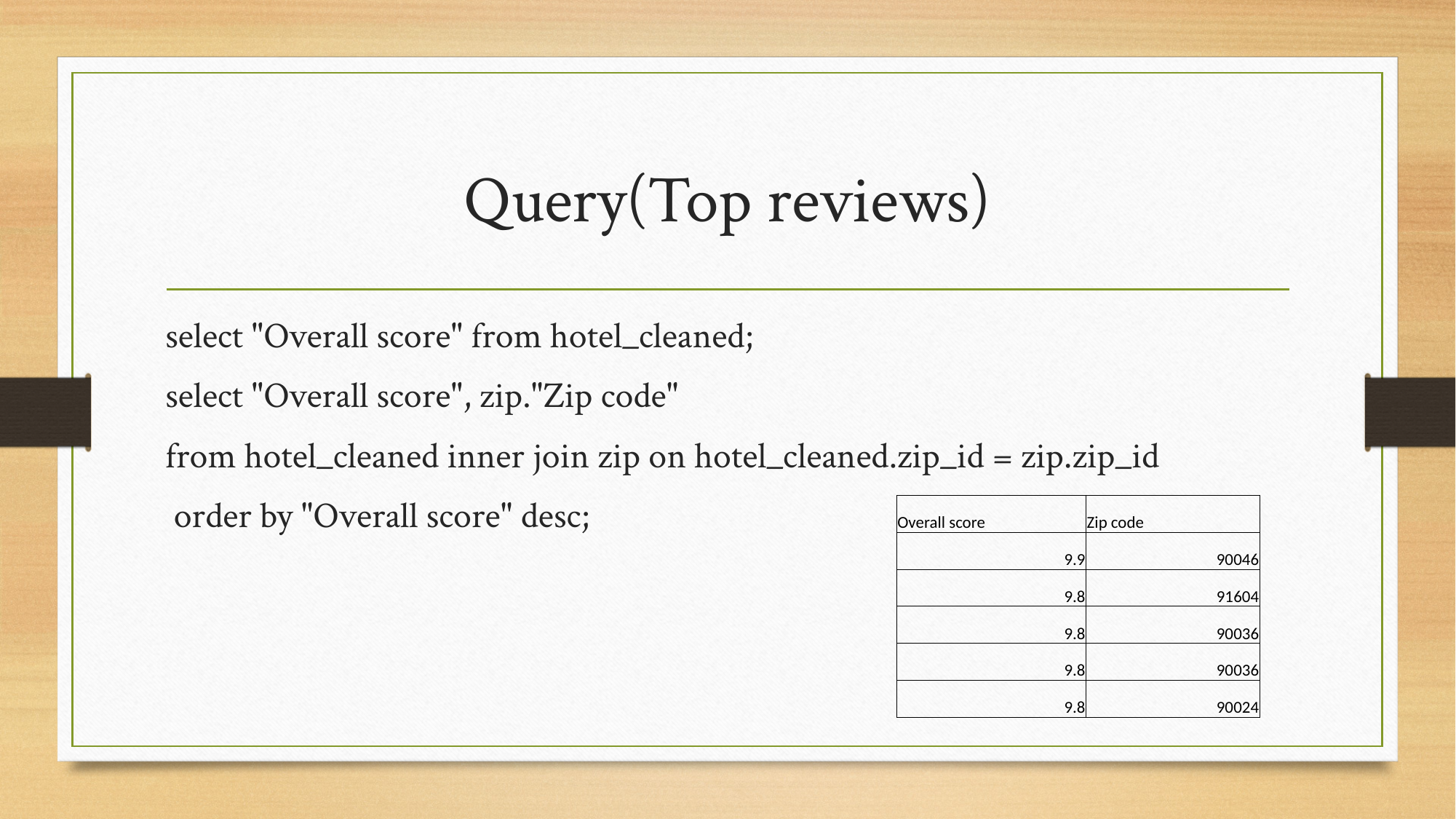

# Query(Top reviews)
select "Overall score" from hotel_cleaned;
select "Overall score", zip."Zip code"
from hotel_cleaned inner join zip on hotel_cleaned.zip_id = zip.zip_id
 order by "Overall score" desc;
| Overall score | Zip code |
| --- | --- |
| 9.9 | 90046 |
| 9.8 | 91604 |
| 9.8 | 90036 |
| 9.8 | 90036 |
| 9.8 | 90024 |